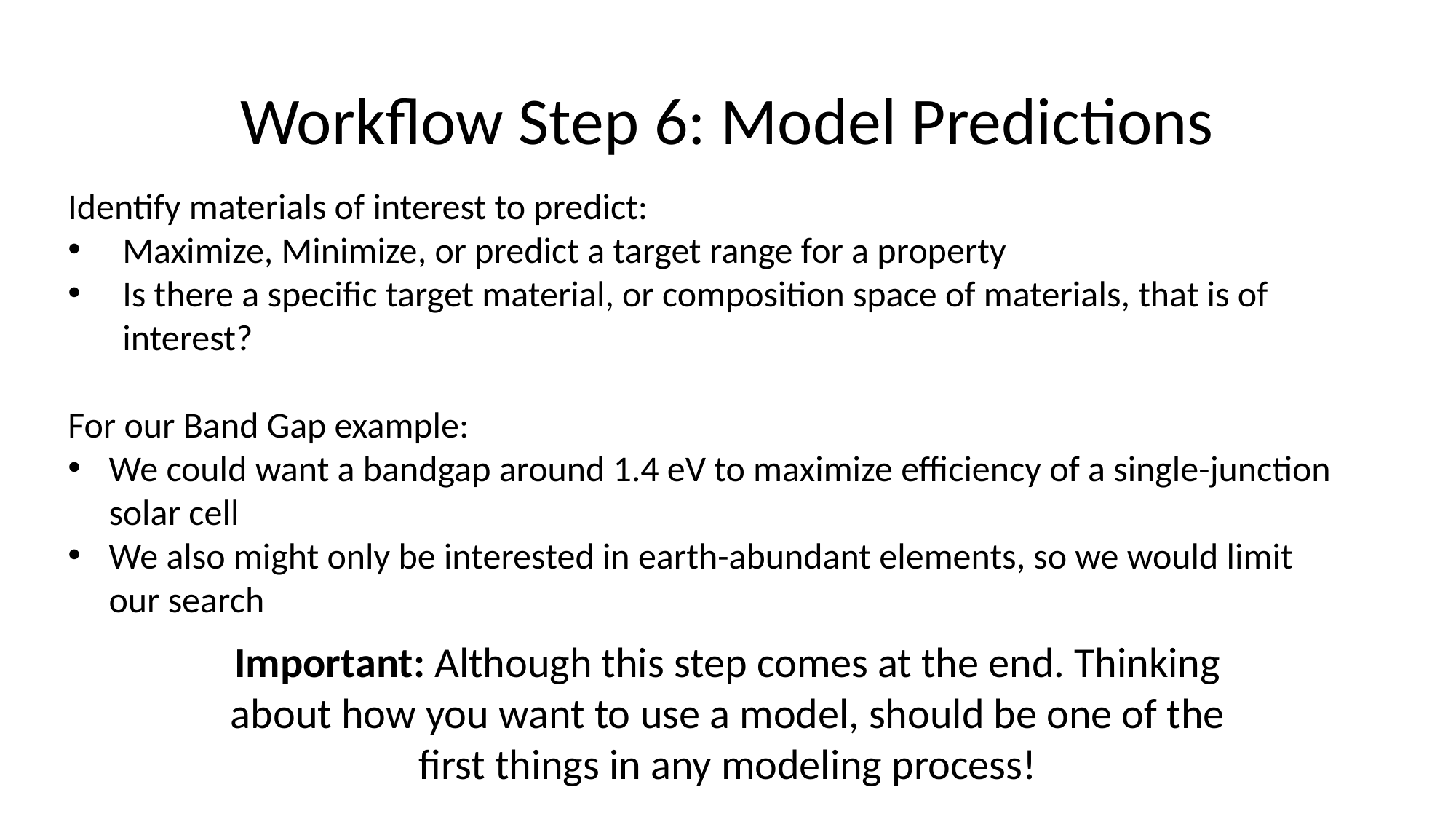

# Workflow Step 6: Model Predictions
Identify materials of interest to predict:
Maximize, Minimize, or predict a target range for a property
Is there a specific target material, or composition space of materials, that is of interest?

For our Band Gap example:
We could want a bandgap around 1.4 eV to maximize efficiency of a single-junction solar cell
We also might only be interested in earth-abundant elements, so we would limit our search
Important: Although this step comes at the end. Thinking about how you want to use a model, should be one of the first things in any modeling process!